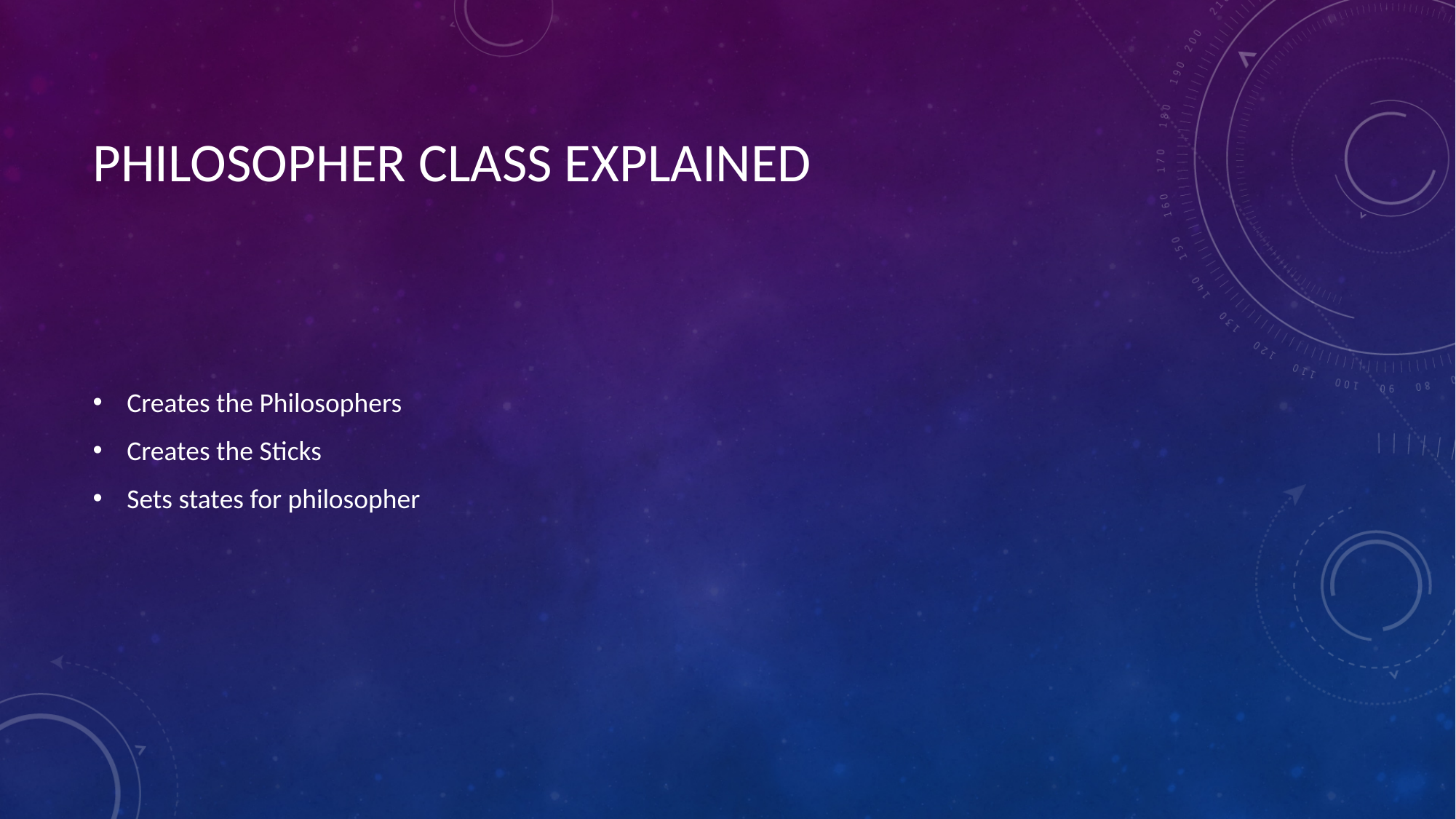

# Philosopher Class explained
Creates the Philosophers
Creates the Sticks
Sets states for philosopher